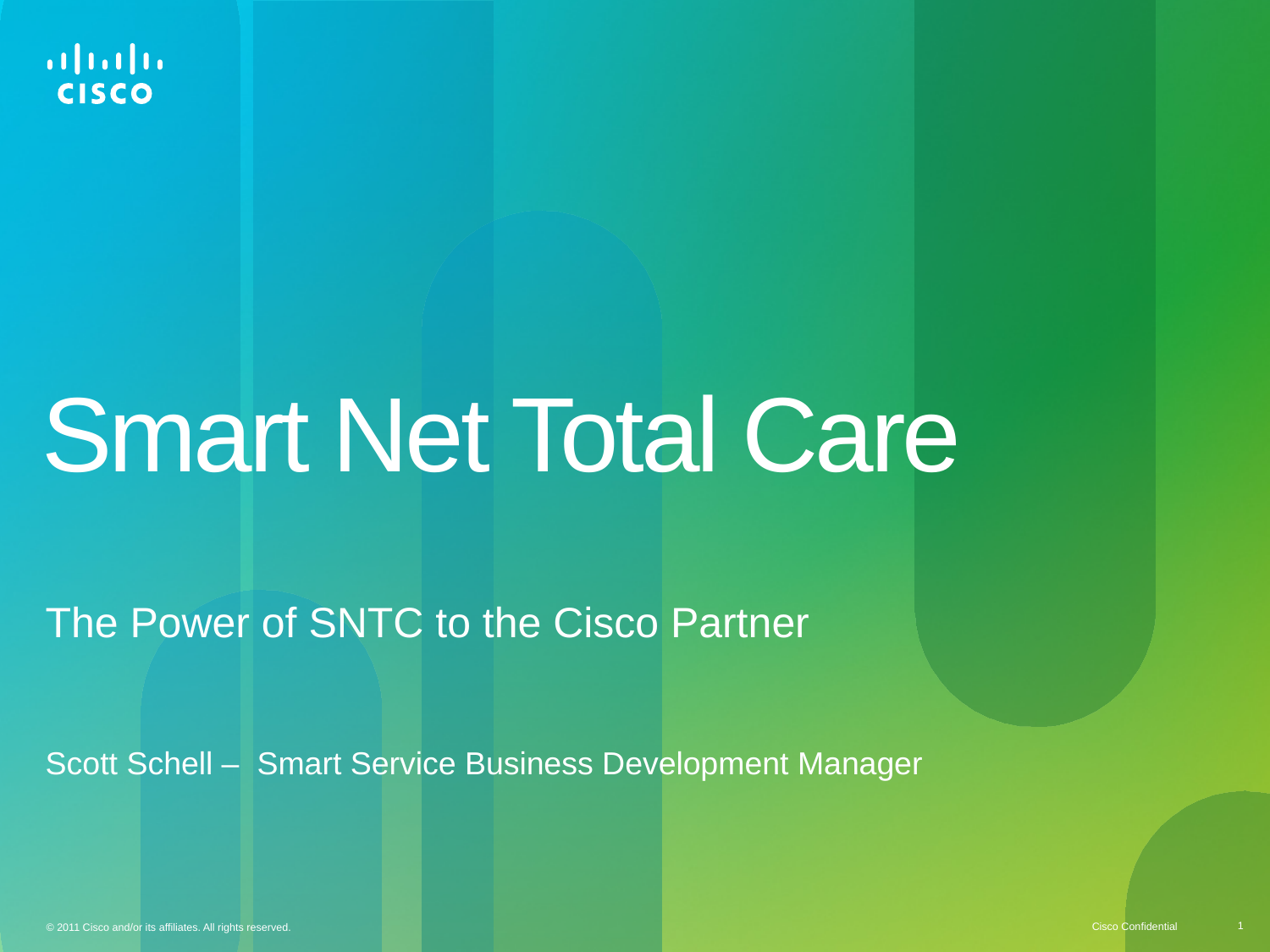

# Smart Net Total Care
The Power of SNTC to the Cisco Partner

Scott Schell –  Smart Service Business Development Manager